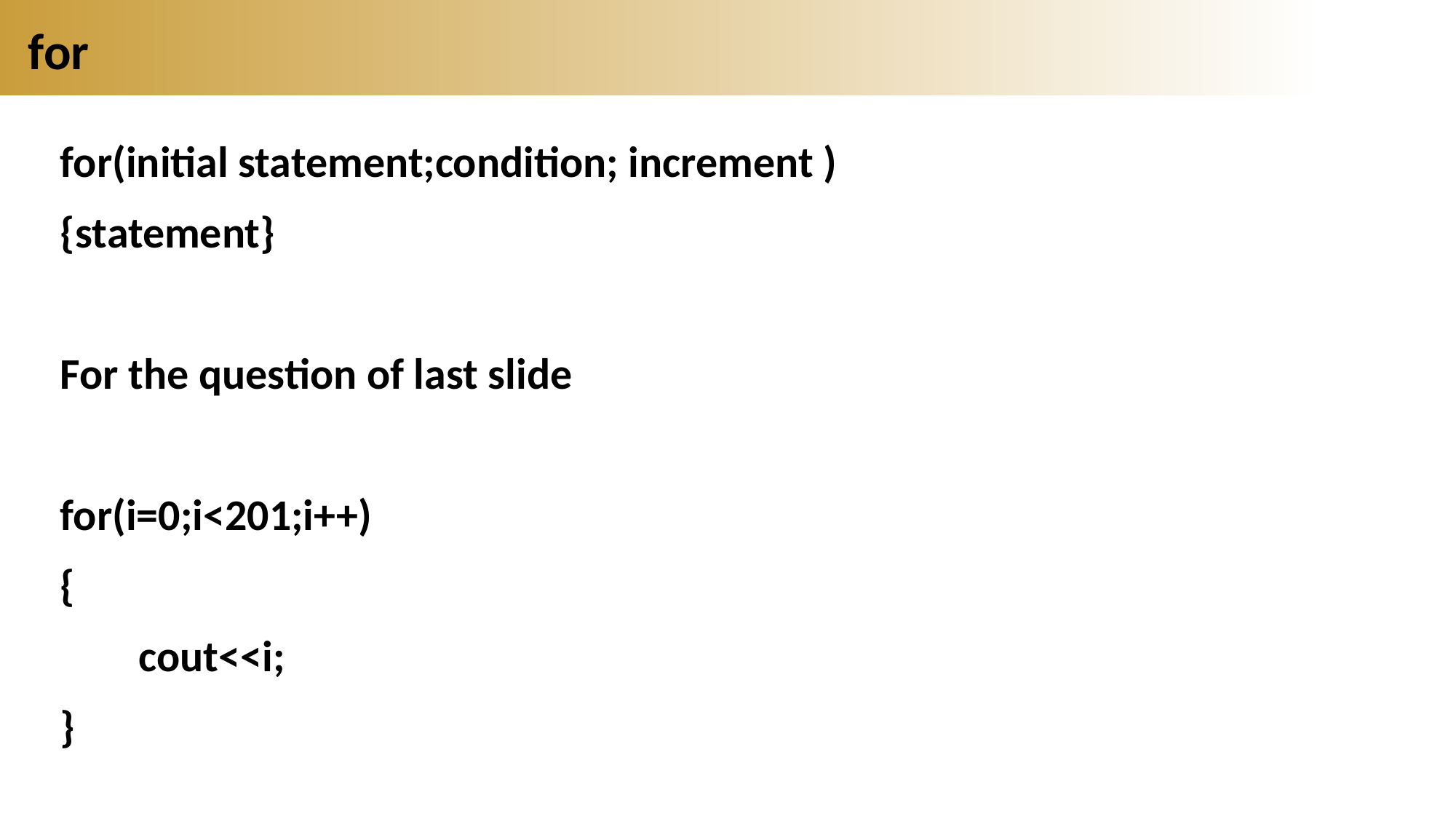

# for
for(initial statement;condition; increment )
{statement}

For the question of last slide

for(i=0;i<201;i++)
{
        cout<<i;
}

10